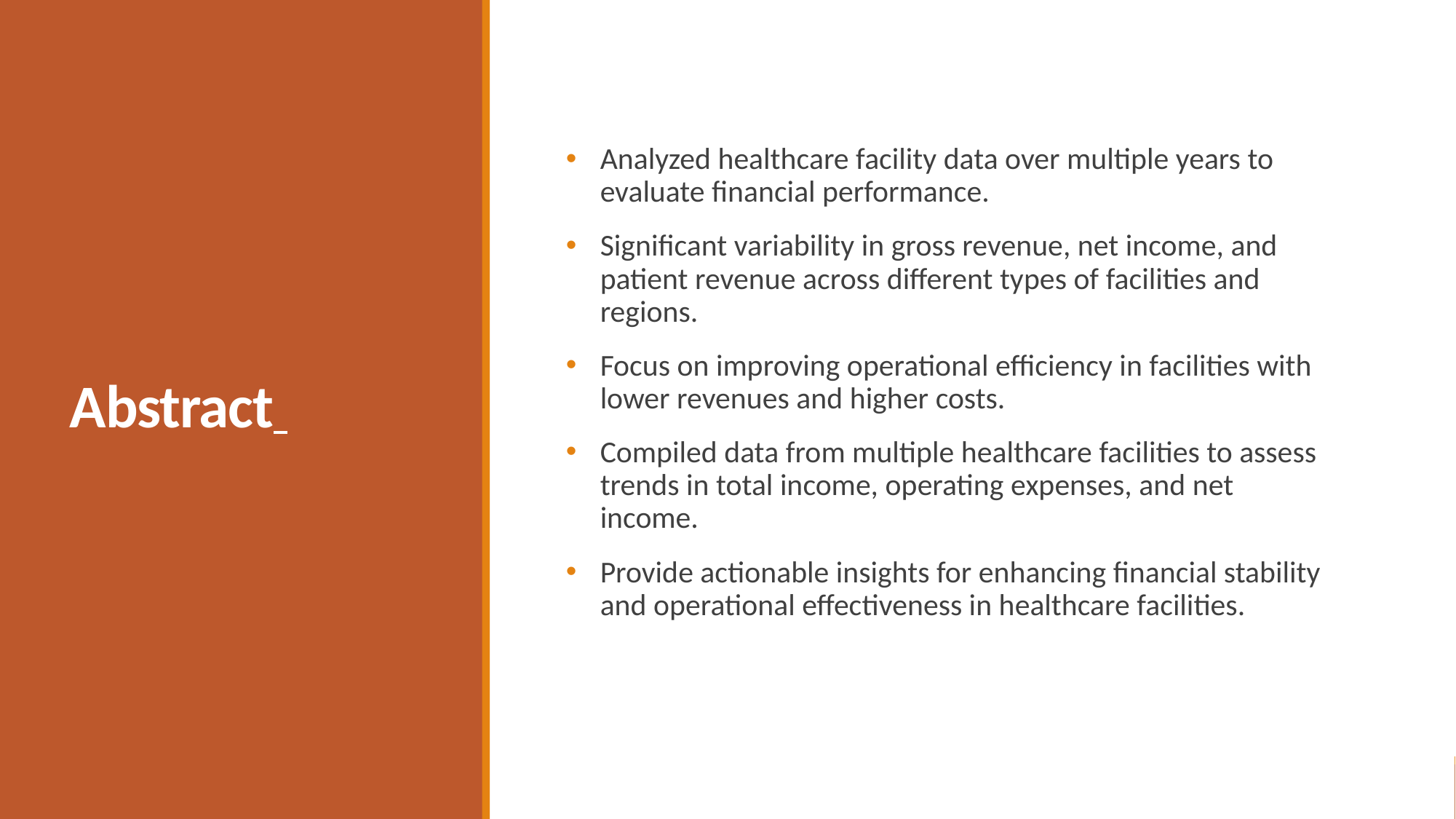

# Abstract
Analyzed healthcare facility data over multiple years to evaluate financial performance.
Significant variability in gross revenue, net income, and patient revenue across different types of facilities and regions.
Focus on improving operational efficiency in facilities with lower revenues and higher costs.
Compiled data from multiple healthcare facilities to assess trends in total income, operating expenses, and net income.
Provide actionable insights for enhancing financial stability and operational effectiveness in healthcare facilities.